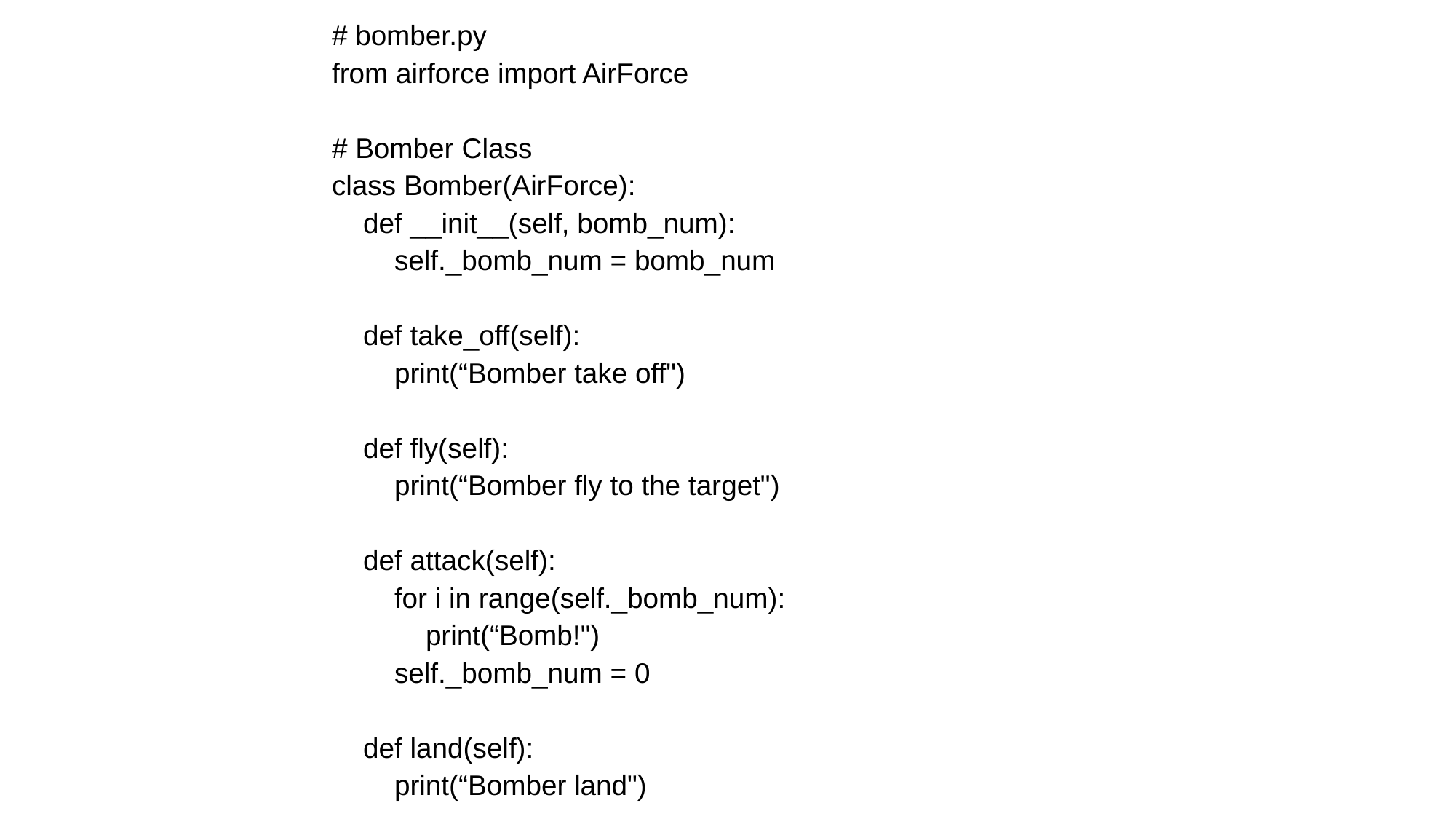

# bomber.py
from airforce import AirForce

# Bomber Class
class Bomber(AirForce):
    def __init__(self, bomb_num):
        self._bomb_num = bomb_num

    def take_off(self):
        print(“Bomber take off")

    def fly(self):
        print(“Bomber fly to the target")

    def attack(self):
        for i in range(self._bomb_num):
            print(“Bomb!")
        self._bomb_num = 0

    def land(self):
        print(“Bomber land")